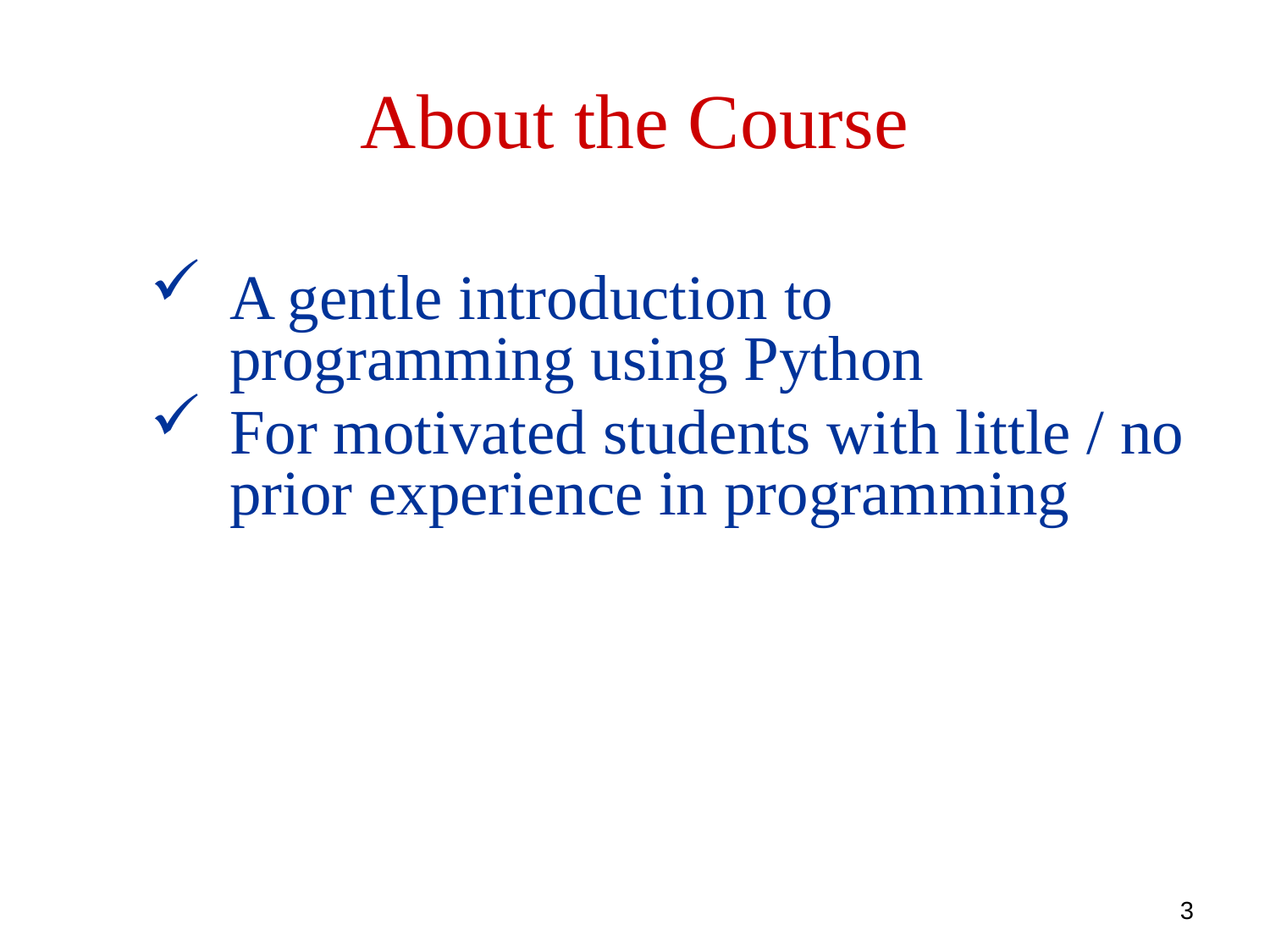

About the Course
A gentle introduction to programming using Python
For motivated students with little / no prior experience in programming
3